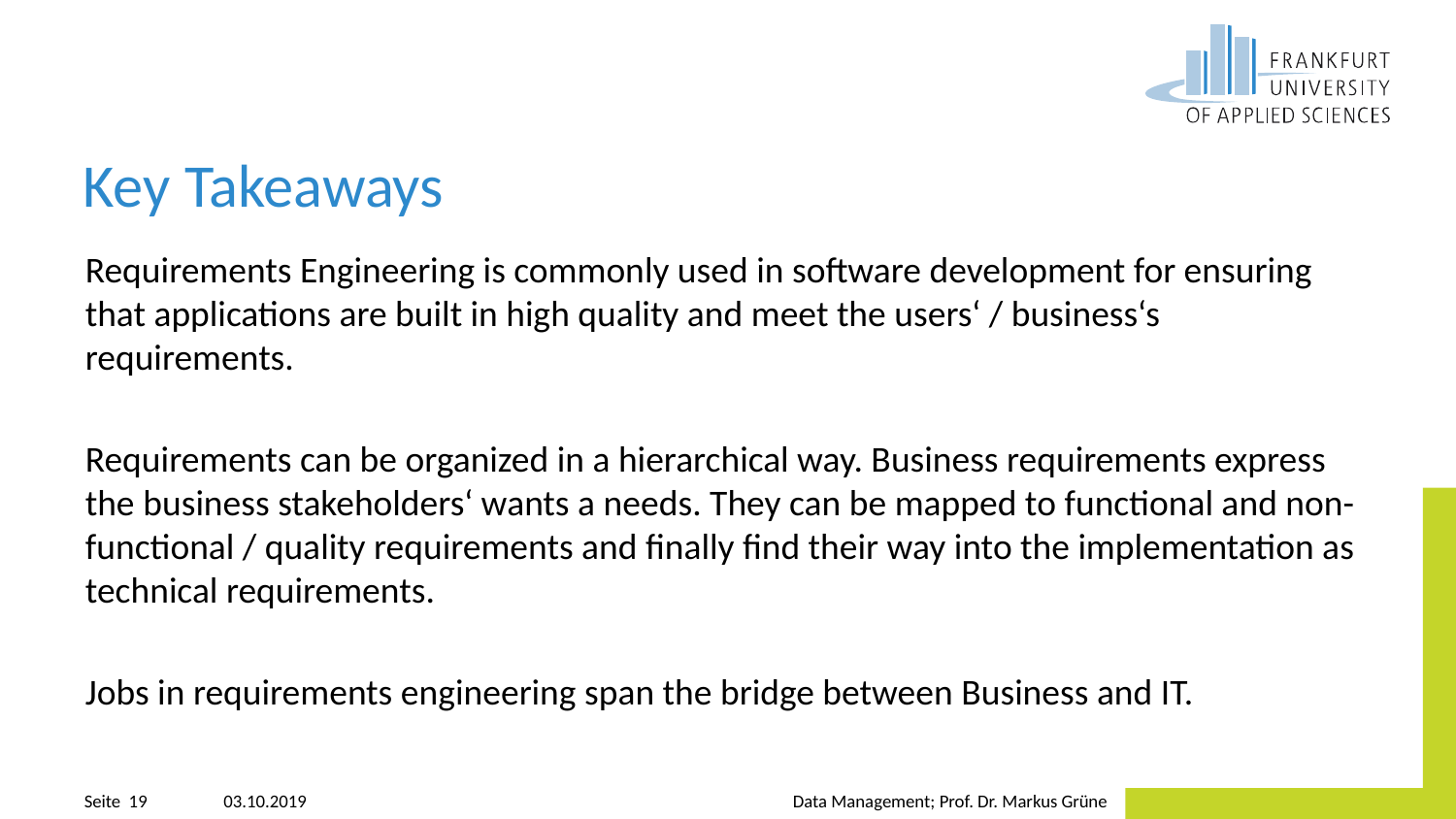

# Key Takeaways
Requirements Engineering is commonly used in software development for ensuring that applications are built in high quality and meet the users‘ / business‘s requirements.

Requirements can be organized in a hierarchical way. Business requirements express the business stakeholders‘ wants a needs. They can be mapped to functional and non-functional / quality requirements and finally find their way into the implementation as technical requirements.

Jobs in requirements engineering span the bridge between Business and IT.
03.10.2019
Data Management; Prof. Dr. Markus Grüne
Seite  19